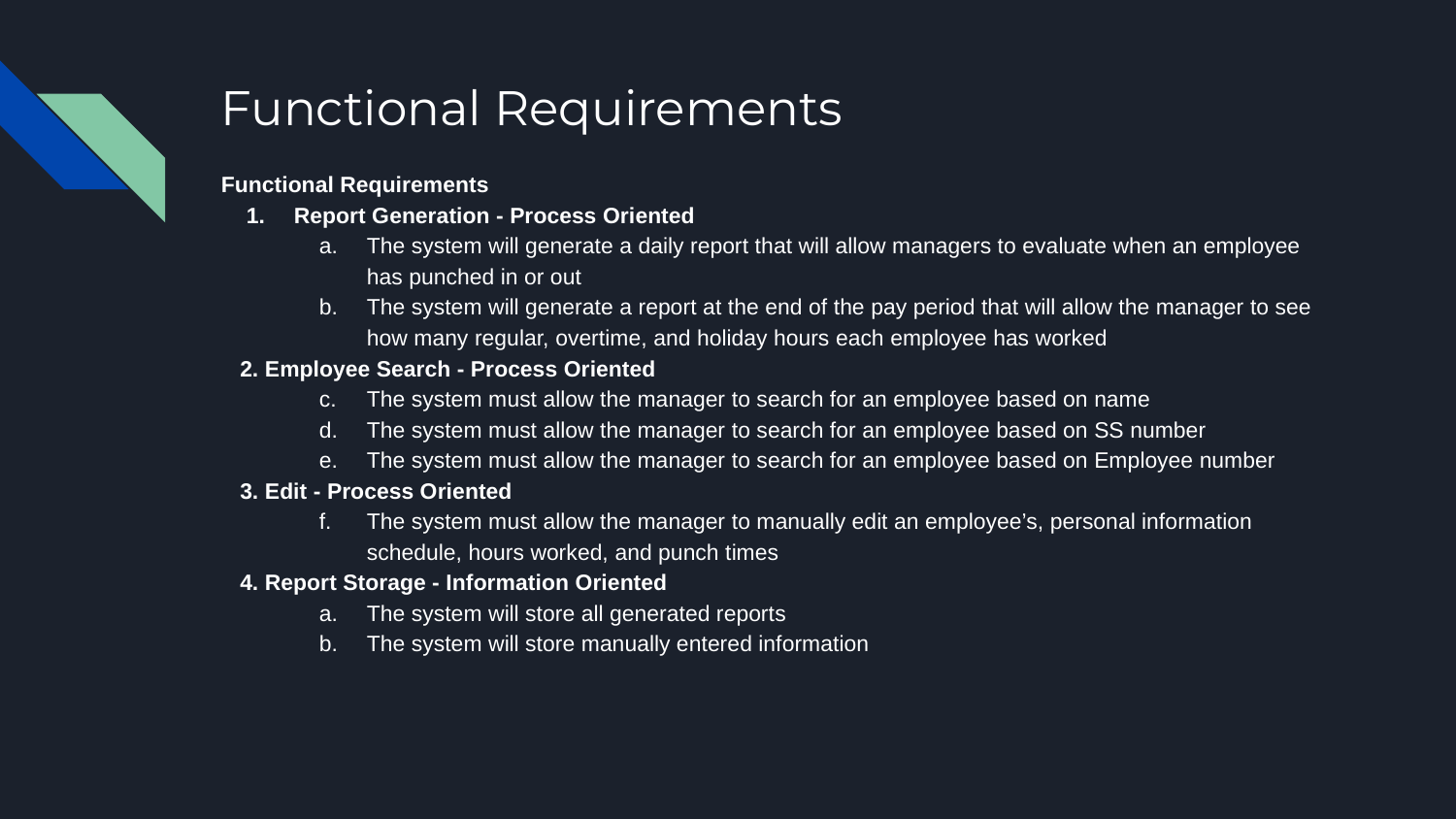

# Functional Requirements
Functional Requirements
Report Generation - Process Oriented
The system will generate a daily report that will allow managers to evaluate when an employee has punched in or out
The system will generate a report at the end of the pay period that will allow the manager to see how many regular, overtime, and holiday hours each employee has worked
   2. Employee Search - Process Oriented
The system must allow the manager to search for an employee based on name
The system must allow the manager to search for an employee based on SS number
The system must allow the manager to search for an employee based on Employee number
   3. Edit - Process Oriented
The system must allow the manager to manually edit an employee’s, personal information schedule, hours worked, and punch times
   4. Report Storage - Information Oriented
The system will store all generated reports
The system will store manually entered information